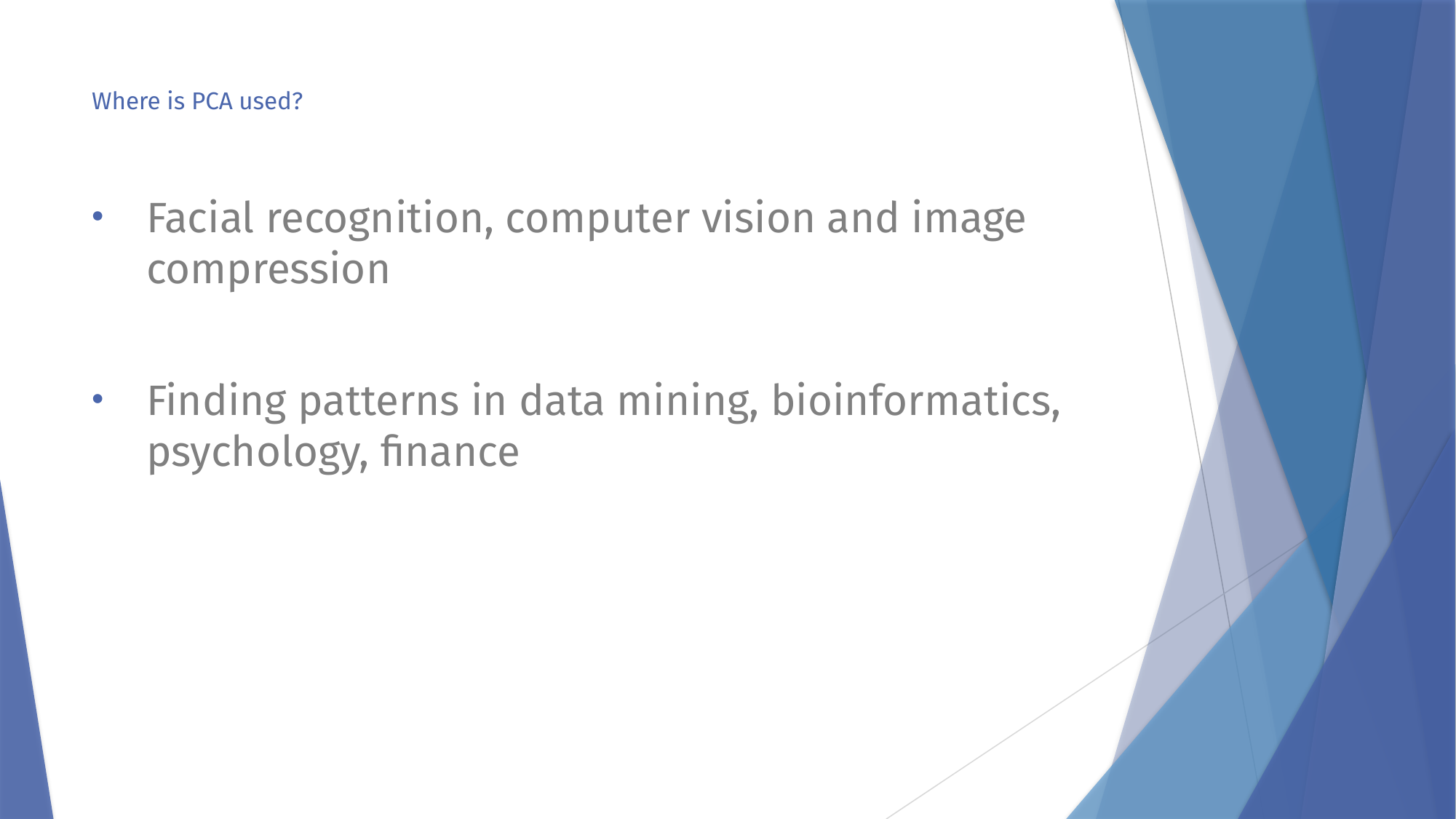

# Where is PCA used?
Facial recognition, computer vision and image compression

Finding patterns in data mining, bioinformatics, psychology, finance